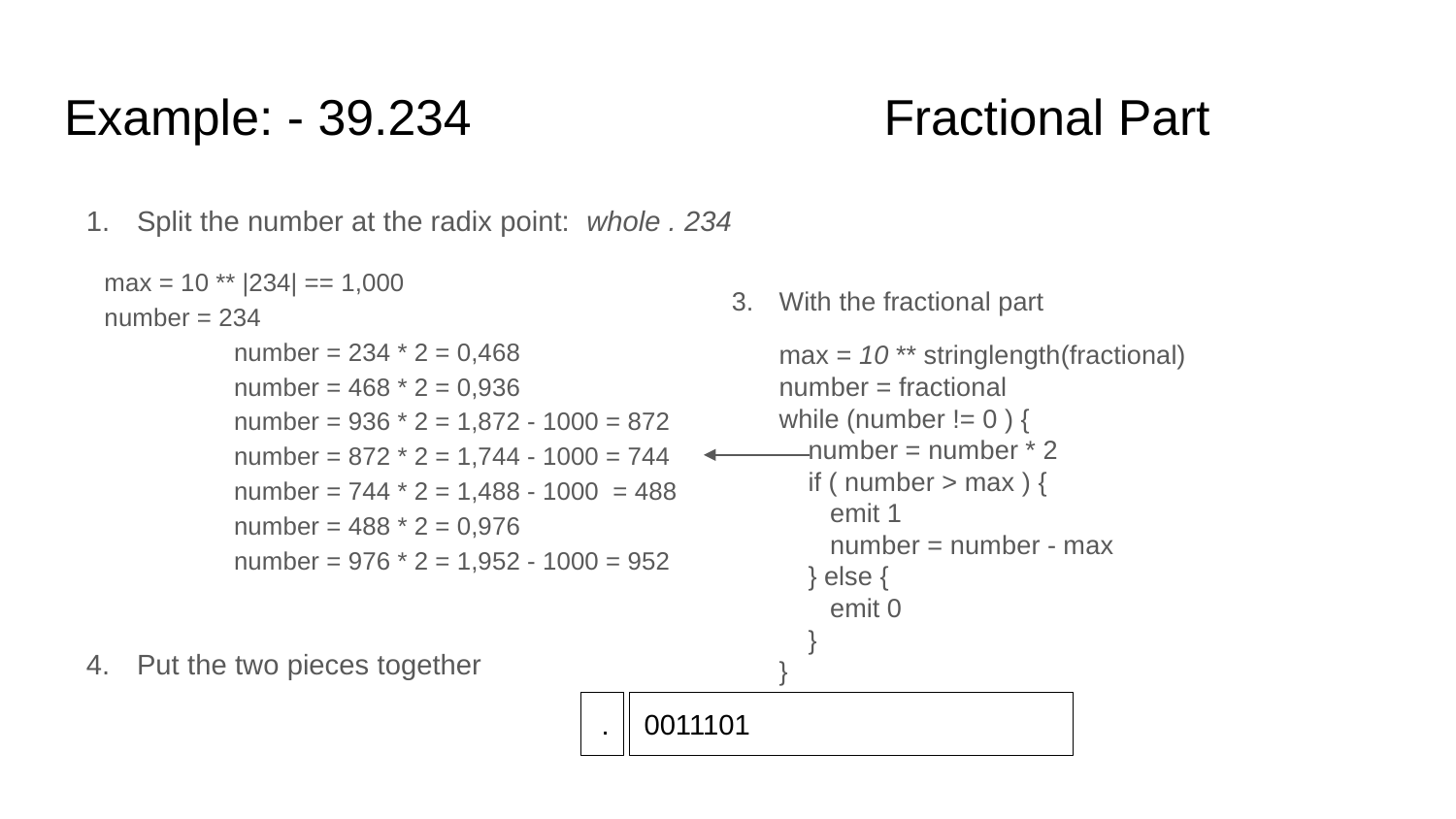

# Example: - 39.234                     				   Fractional Part
Split the number at the radix point:  whole . 234

Put the two pieces together
max = 10 ** |234| == 1,000
number = 234
    	number = 234 * 2 = 0,468
    	number = 468 * 2 = 0,936
	number = 936 * 2 = 1,872 - 1000 = 872
	number = 872 * 2 = 1,744 - 1000 = 744
	number = 744 * 2 = 1,488 - 1000  = 488
	number = 488 * 2 = 0,976
	number = 976 * 2 = 1,952 - 1000 = 952
With the fractional part
max = 10 ** stringlength(fractional)
number = fractional
while (number != 0 ) {
    number = number * 2
    if ( number > max ) {
       emit 1
       number = number - max
    } else {
       emit 0
    }
}

.
0011101